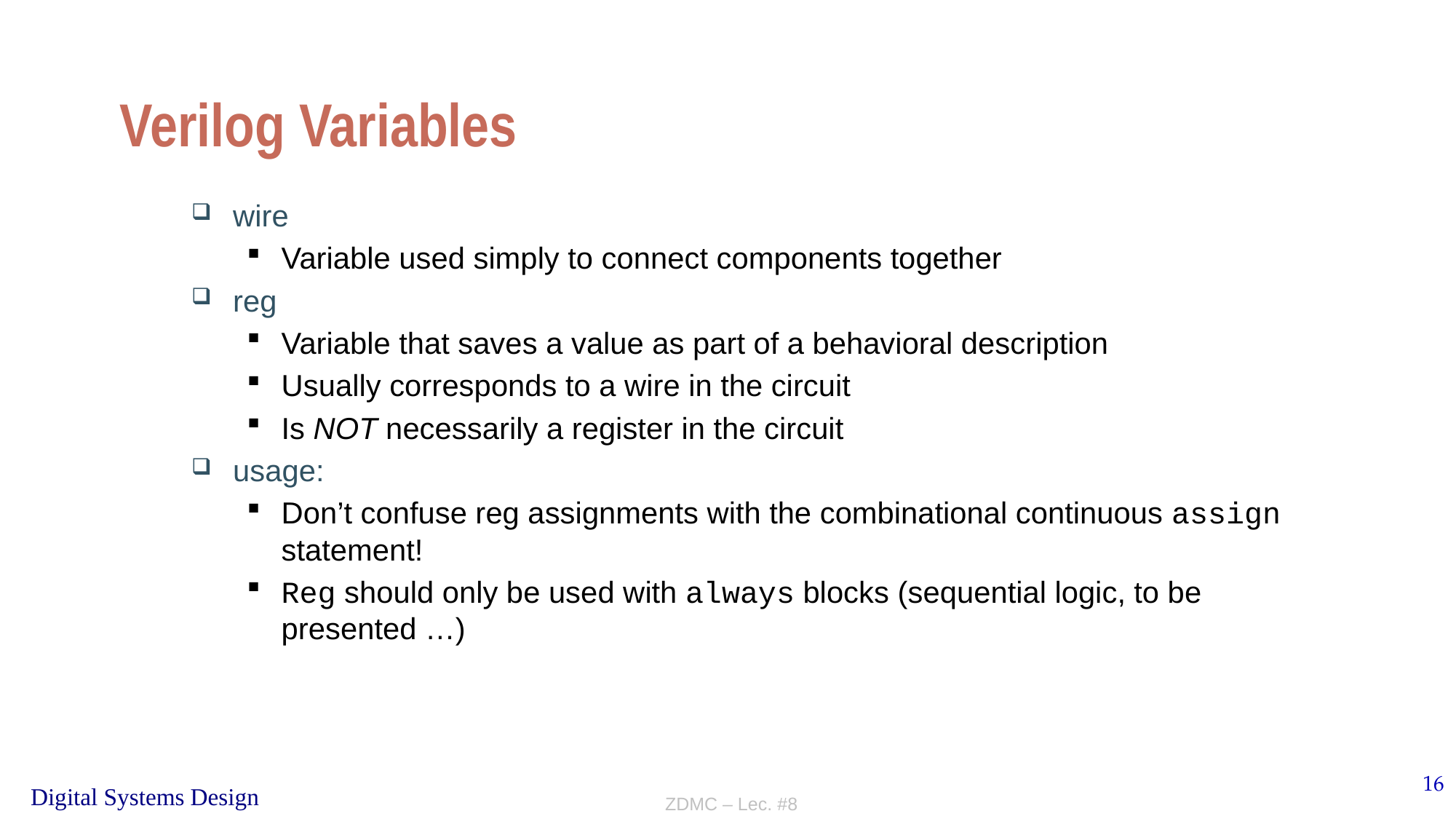

# Verilog Variables
wire
Variable used simply to connect components together
reg
Variable that saves a value as part of a behavioral description
Usually corresponds to a wire in the circuit
Is NOT necessarily a register in the circuit
usage:
Don’t confuse reg assignments with the combinational continuous assign statement!
Reg should only be used with always blocks (sequential logic, to be presented …)
ZDMC – Lec. #8
16